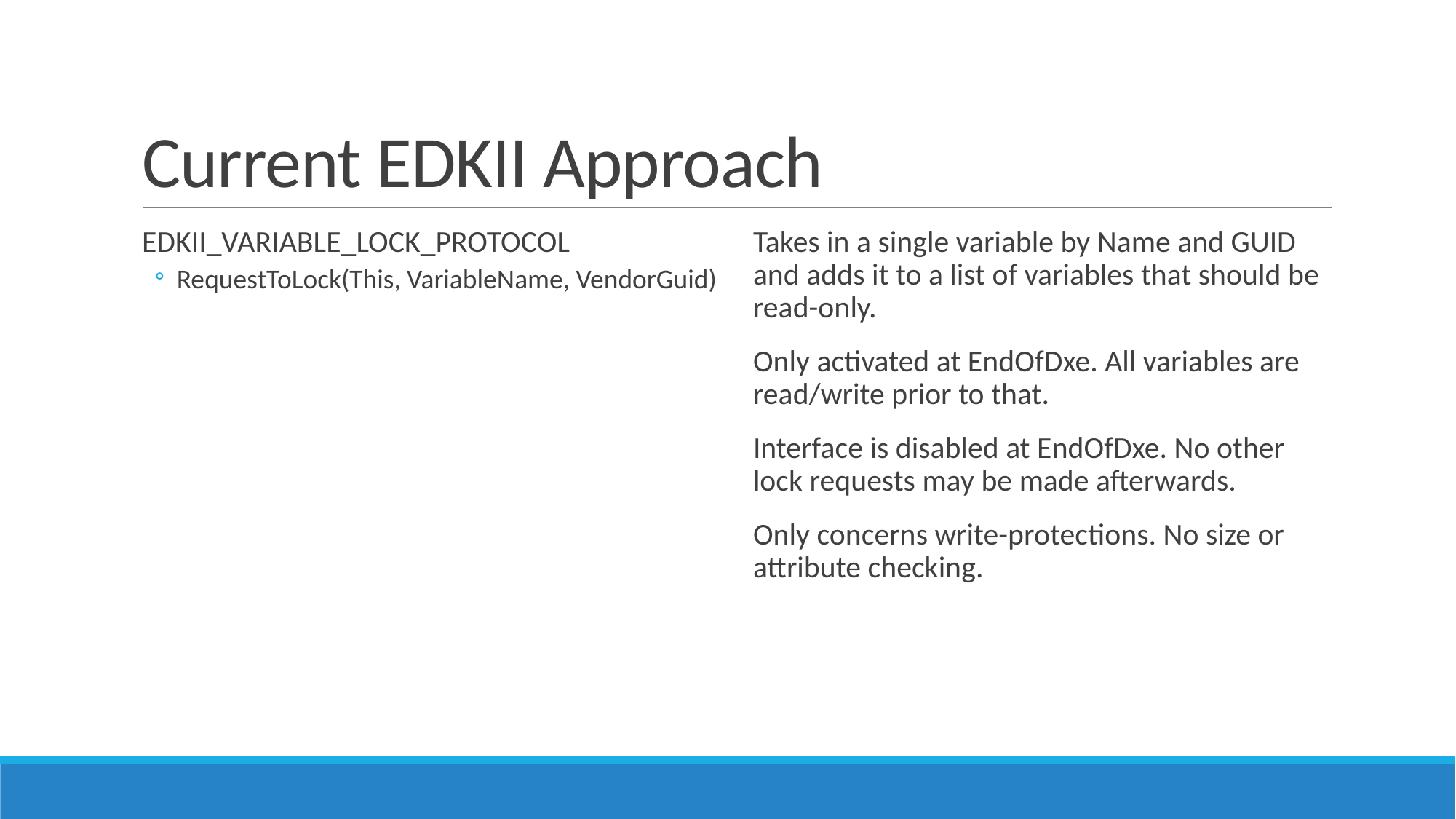

# Current EDKII Approach
EDKII_VARIABLE_LOCK_PROTOCOL
RequestToLock(This, VariableName, VendorGuid)
Takes in a single variable by Name and GUID and adds it to a list of variables that should be read-only.
Only activated at EndOfDxe. All variables are read/write prior to that.
Interface is disabled at EndOfDxe. No other lock requests may be made afterwards.
Only concerns write-protections. No size or attribute checking.